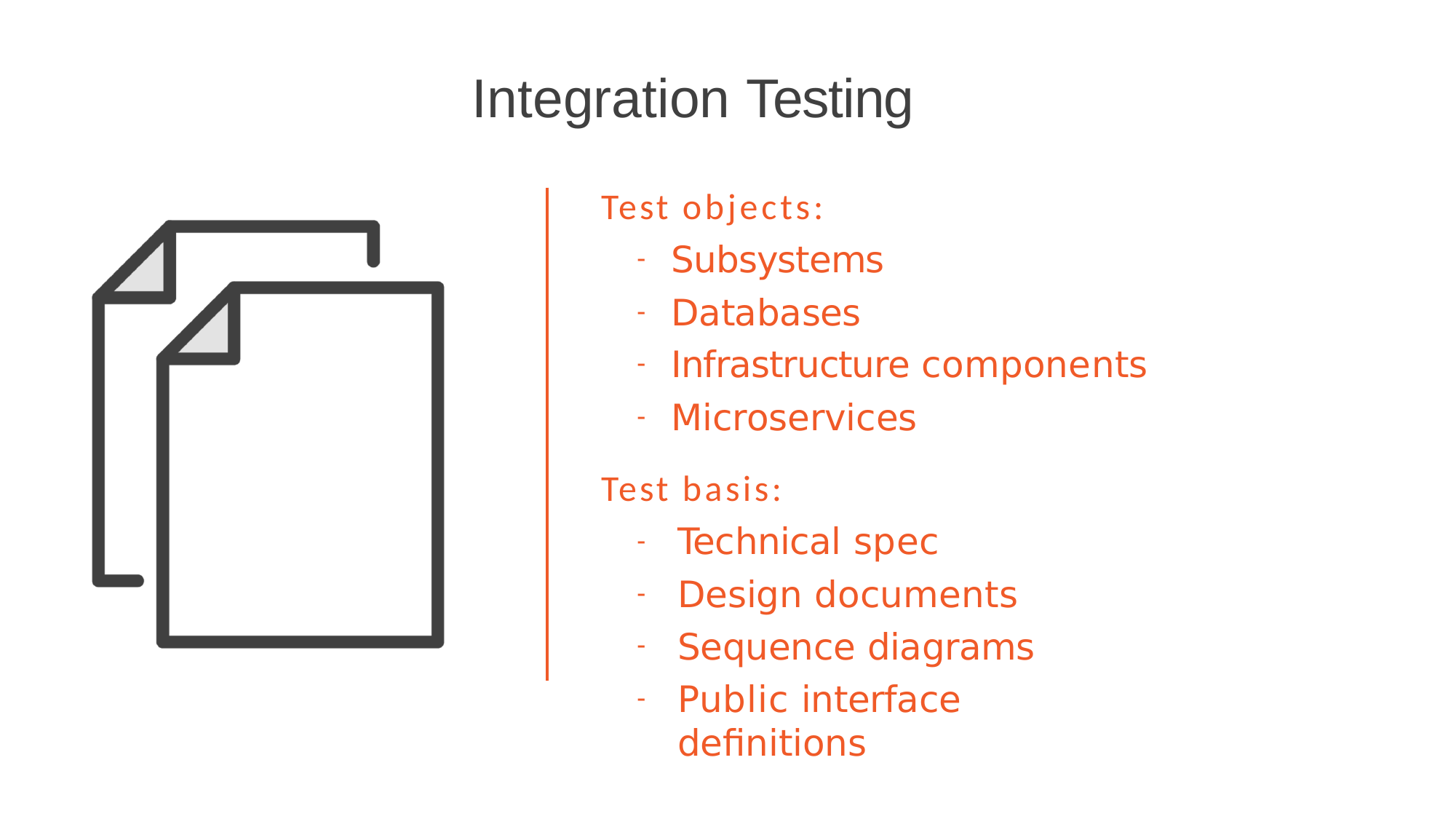

# Integration Testing
Test objects:
Subsystems
Databases
Infrastructure components
Microservices
Test basis:
Technical spec
Design documents
Sequence diagrams
Public interface definitions